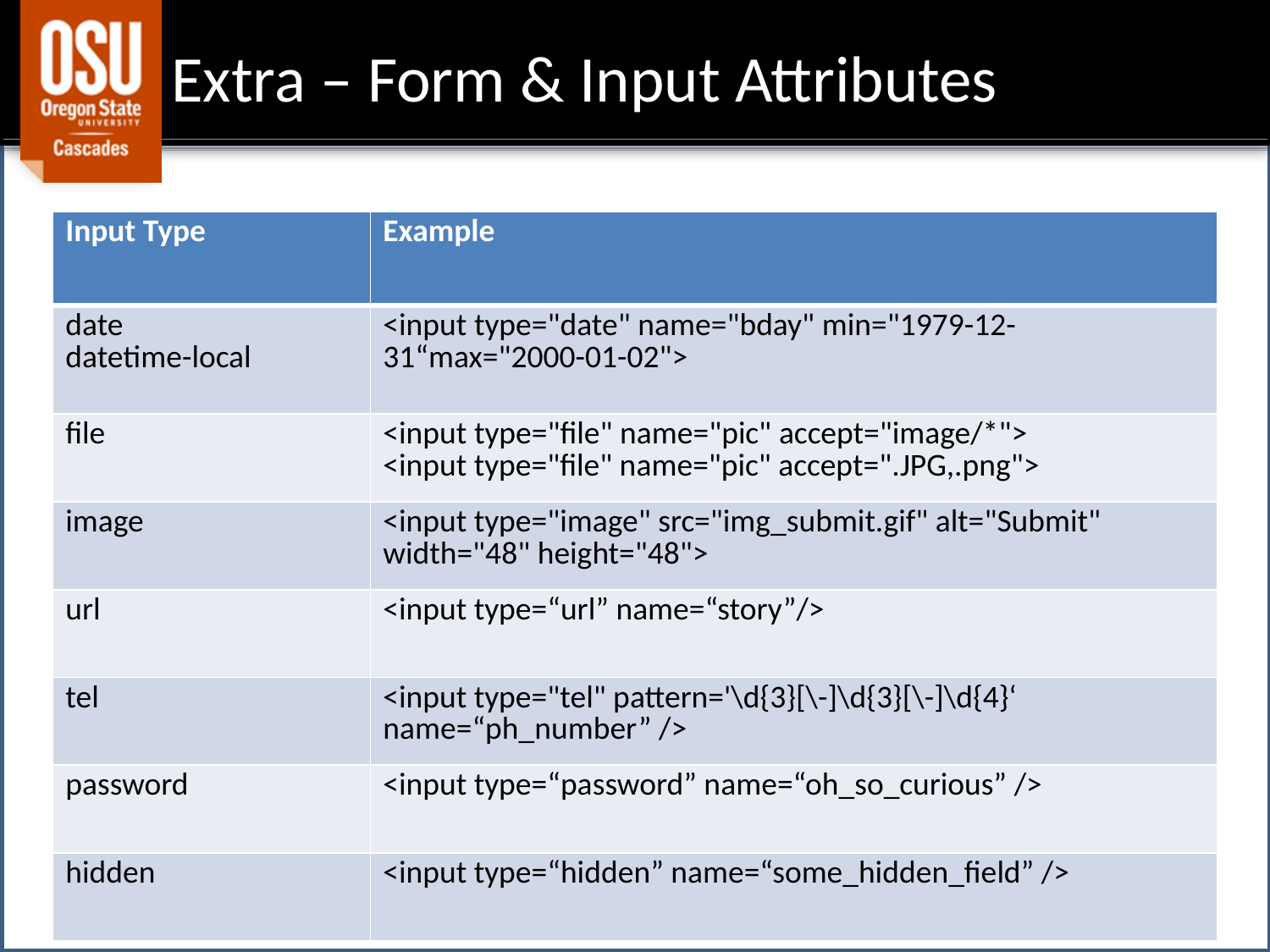

# Extra – Form & Input Attributes
| Input Type | Example |
| --- | --- |
| date datetime-local | <input type="date" name="bday" min="1979-12-31“max="2000-01-02"> |
| file | <input type="file" name="pic" accept="image/\*"> <input type="file" name="pic" accept=".JPG,.png"> |
| image | <input type="image" src="img\_submit.gif" alt="Submit" width="48" height="48"> |
| url | <input type=“url” name=“story”/> |
| tel | <input type="tel" pattern='\d{3}[\-]\d{3}[\-]\d{4}‘ name=“ph\_number” /> |
| password | <input type=“password” name=“oh\_so\_curious” /> |
| hidden | <input type=“hidden” name=“some\_hidden\_field” /> |